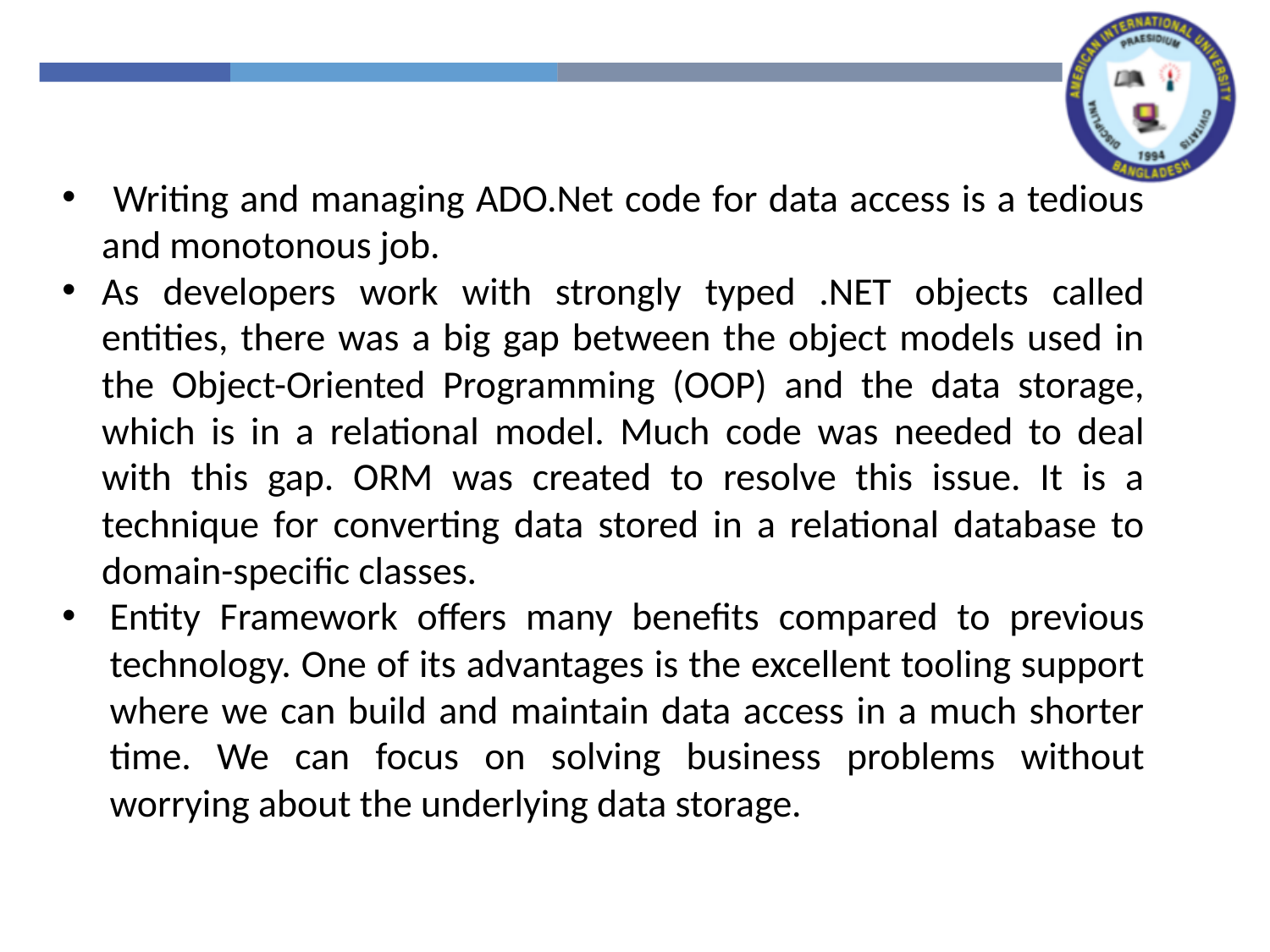

Writing and managing ADO.Net code for data access is a tedious and monotonous job.
As developers work with strongly typed .NET objects called entities, there was a big gap between the object models used in the Object-Oriented Programming (OOP) and the data storage, which is in a relational model. Much code was needed to deal with this gap. ORM was created to resolve this issue. It is a technique for converting data stored in a relational database to domain-specific classes.
Entity Framework offers many benefits compared to previous technology. One of its advantages is the excellent tooling support where we can build and maintain data access in a much shorter time. We can focus on solving business problems without worrying about the underlying data storage.